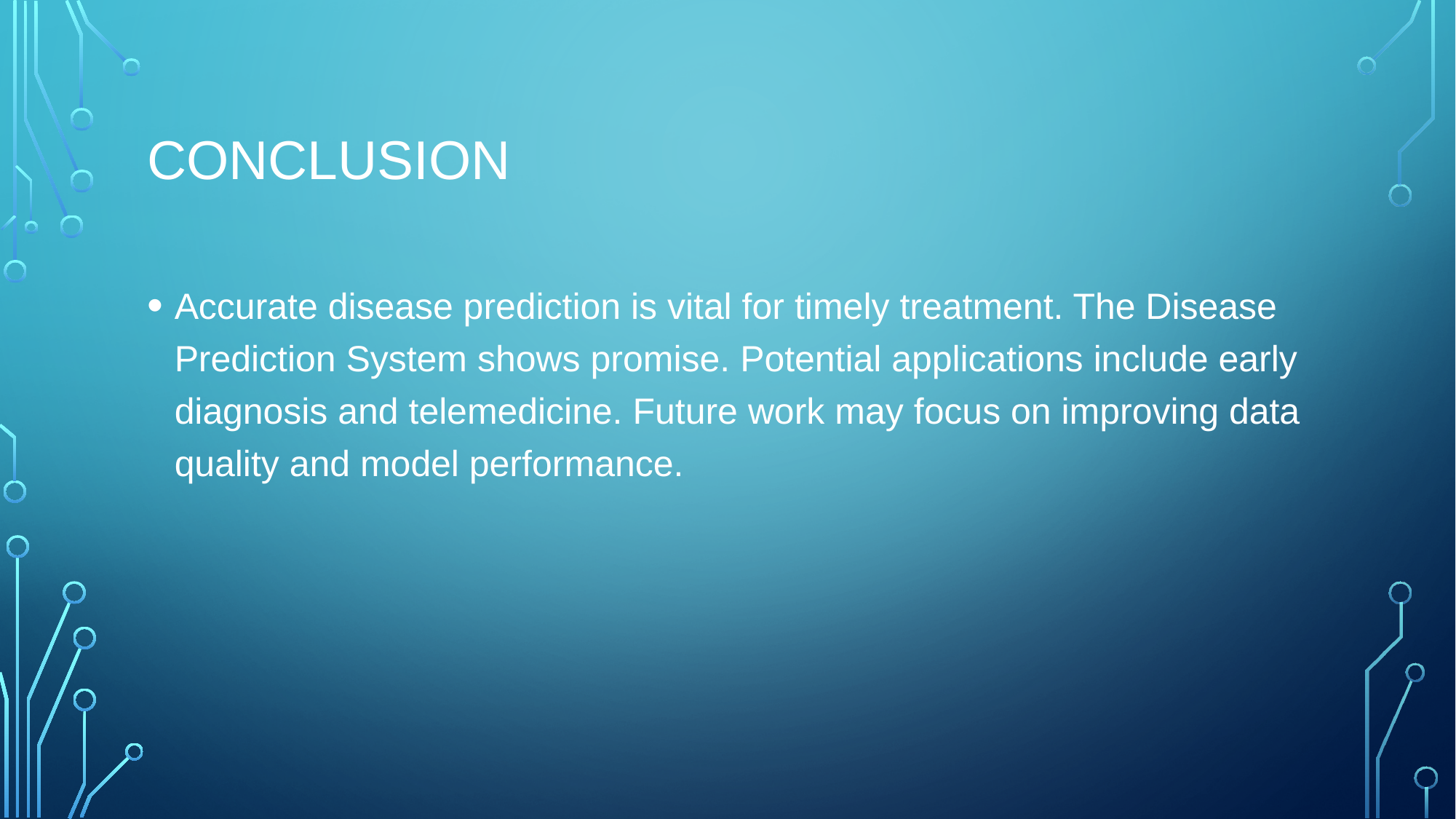

# Conclusion
Accurate disease prediction is vital for timely treatment. The Disease Prediction System shows promise. Potential applications include early diagnosis and telemedicine. Future work may focus on improving data quality and model performance.